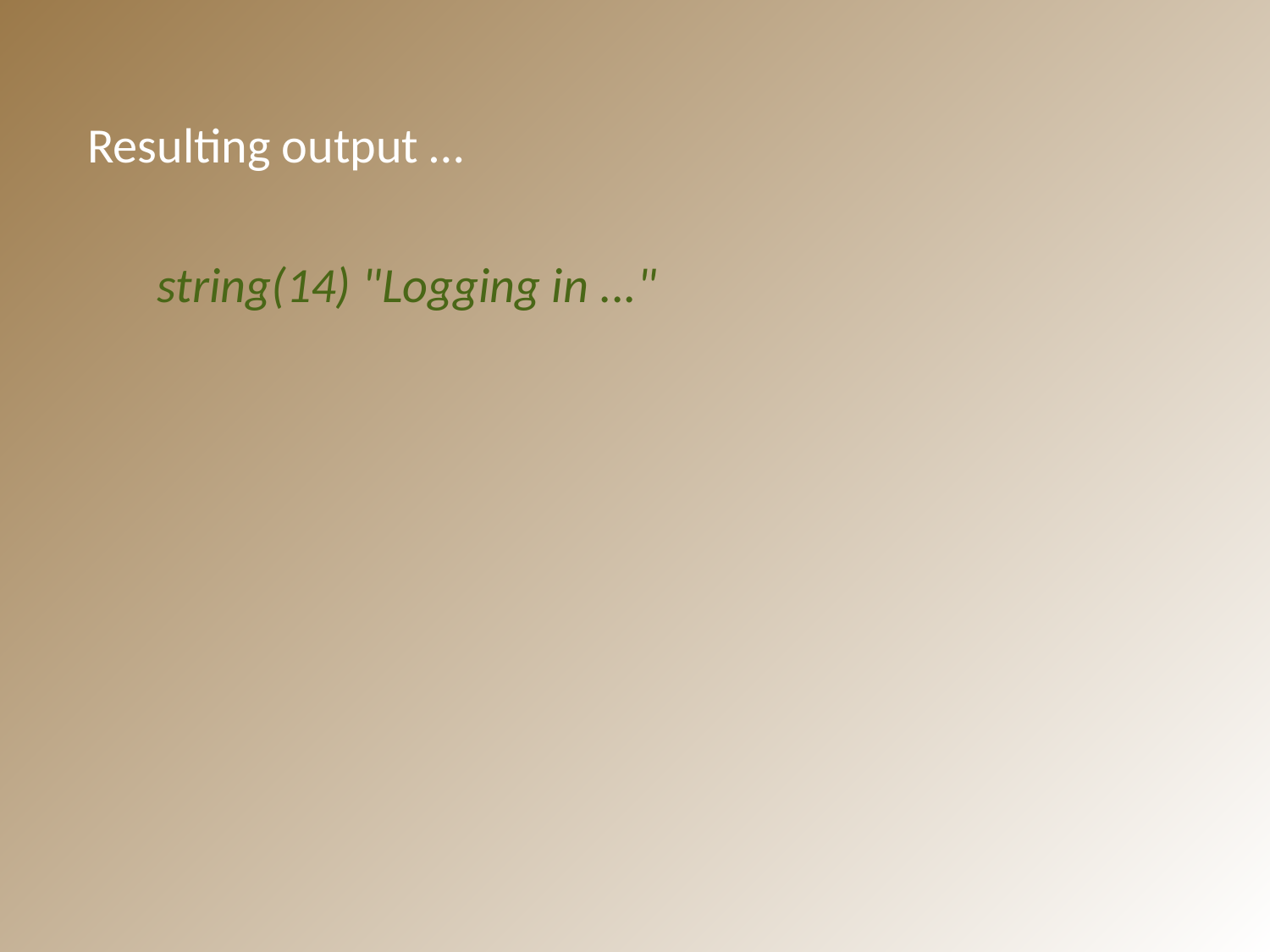

Resulting output …
string(14) "Logging in ..."